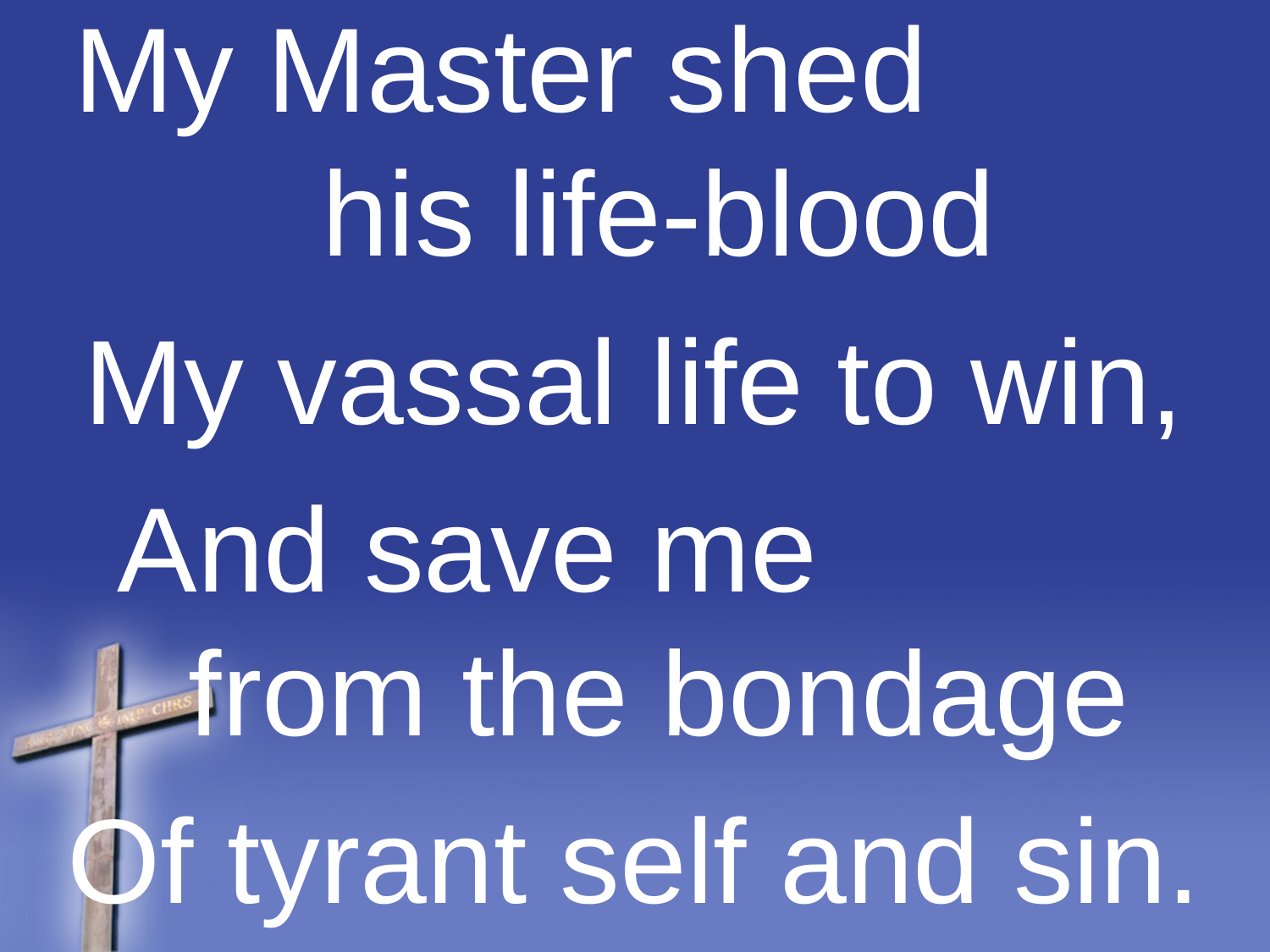

My Master shed         his life-blood
My vassal life to win,
And save me           from the bondage
Of tyrant self and sin.